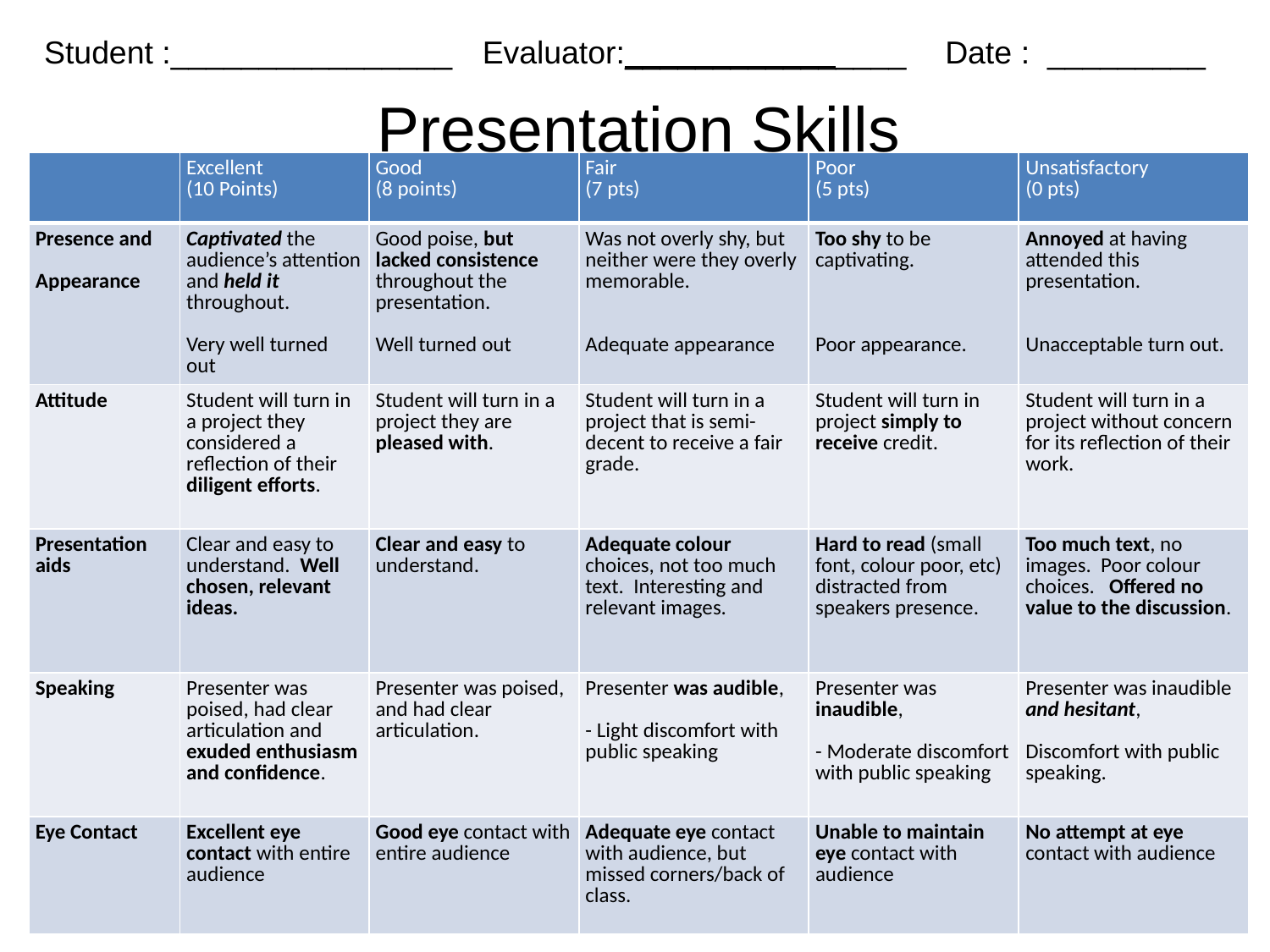

Student :________________
Evaluator:________________
Date :  _________
Presentation Skills
|  | Excellent (10 Points) | Good (8 points) | Fair (7 pts) | Poor (5 pts) | Unsatisfactory (0 pts) |
| --- | --- | --- | --- | --- | --- |
| Presence and Appearance | Captivated the audience’s attention and held it throughout. Very well turned out | Good poise, but lacked consistence throughout the presentation. Well turned out | Was not overly shy, but neither were they overly memorable. Adequate appearance | Too shy to be captivating. Poor appearance. | Annoyed at having attended this presentation. Unacceptable turn out. |
| Attitude | Student will turn in a project they considered a reflection of their diligent efforts. | Student will turn in a project they are pleased with. | Student will turn in a project that is semi-decent to receive a fair grade. | Student will turn in project simply to receive credit. | Student will turn in a project without concern for its reflection of their work. |
| Presentation aids | Clear and easy to understand. Well chosen, relevant ideas. | Clear and easy to understand. | Adequate colour choices, not too much text. Interesting and relevant images. | Hard to read (small font, colour poor, etc) distracted from speakers presence. | Too much text, no images. Poor colour choices. Offered no value to the discussion. |
| Speaking | Presenter was poised, had clear articulation and exuded enthusiasm and confidence. | Presenter was poised, and had clear articulation. | Presenter was audible, - Light discomfort with public speaking | Presenter was inaudible, - Moderate discomfort with public speaking | Presenter was inaudible and hesitant, Discomfort with public speaking. |
| Eye Contact | Excellent eye contact with entire audience | Good eye contact with entire audience | Adequate eye contact with audience, but missed corners/back of class. | Unable to maintain eye contact with audience | No attempt at eye contact with audience |